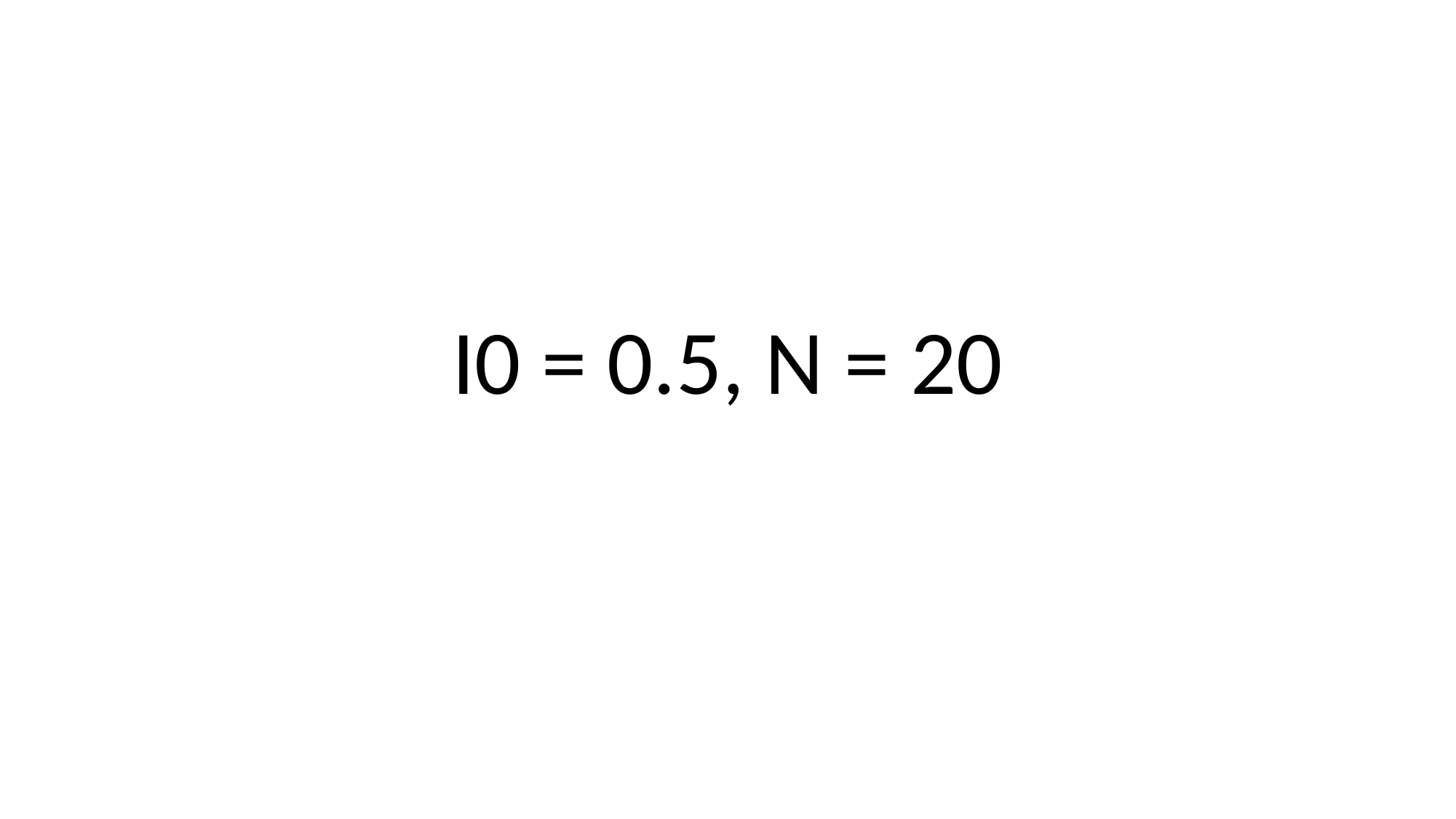

# I0 = 0.5, N = 20